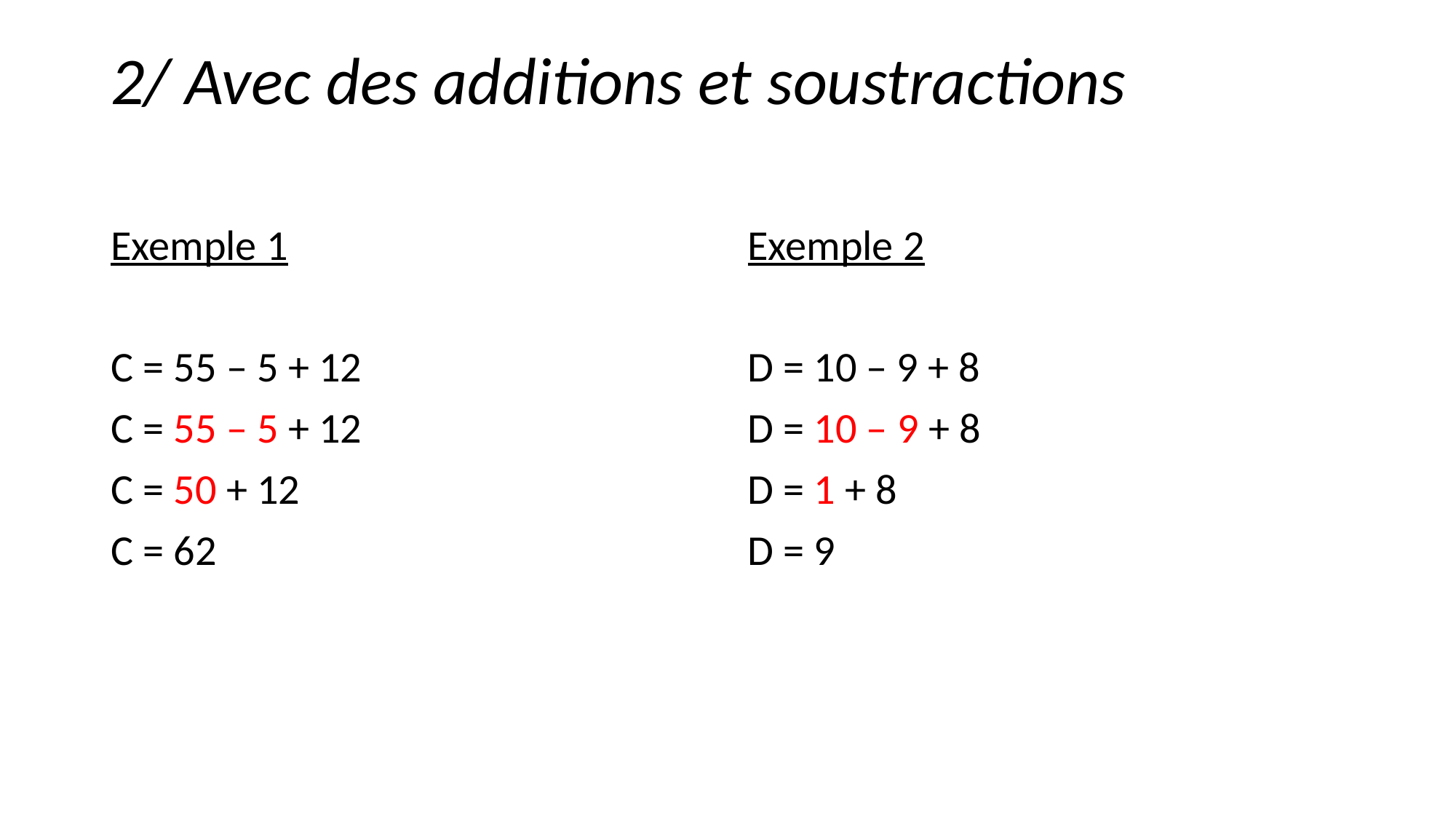

# 2/ Avec des additions et soustractions
Exemple 1

C = 55 – 5 + 12
C = 55 – 5 + 12
C = 50 + 12
C = 62
Exemple 2

D = 10 – 9 + 8
D = 10 – 9 + 8
D = 1 + 8
D = 9